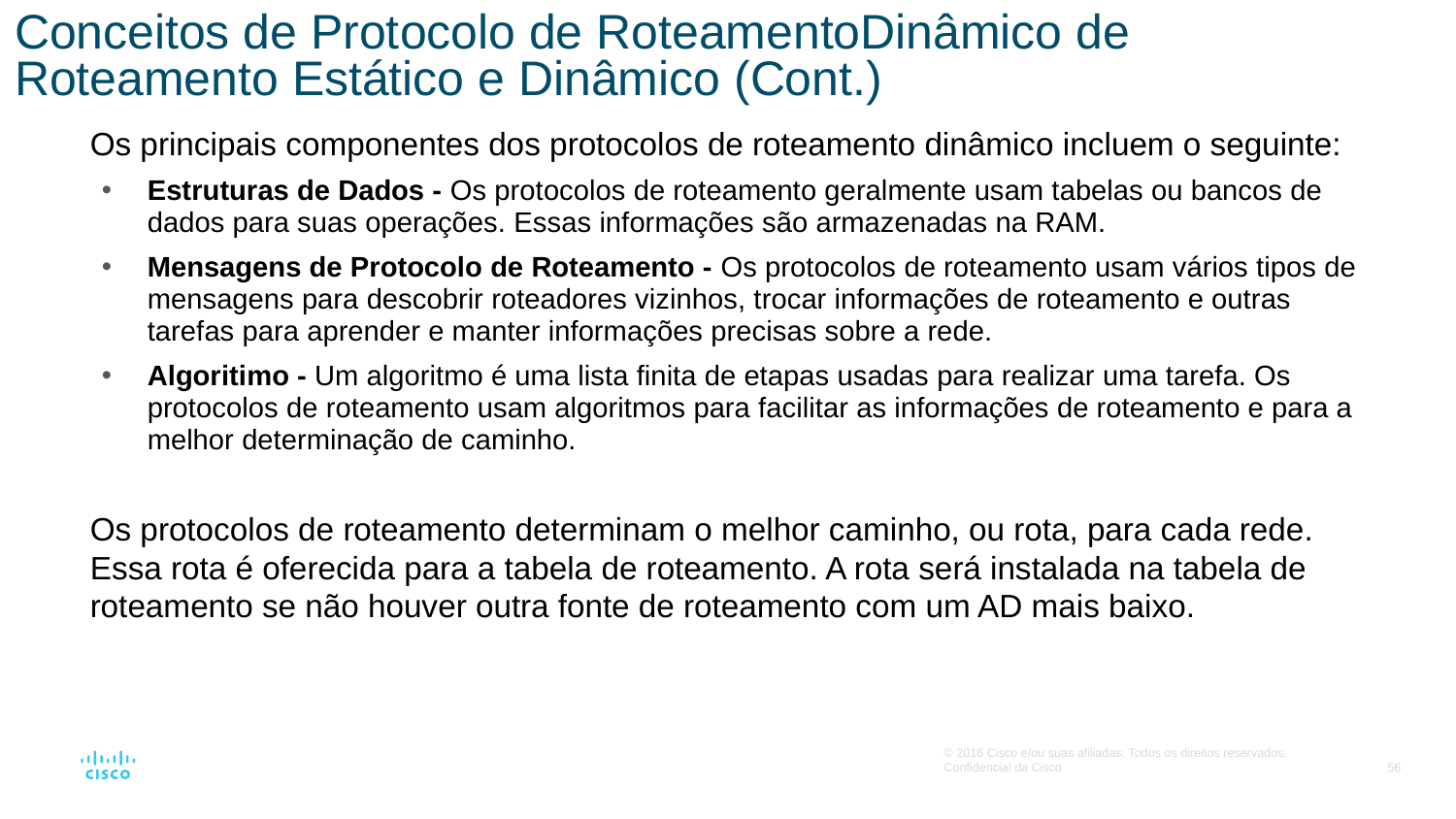

# Conceitos de Protocolo de RoteamentoDinâmico de Roteamento Estático e Dinâmico (Cont.)
Os principais componentes dos protocolos de roteamento dinâmico incluem o seguinte:
Estruturas de Dados - Os protocolos de roteamento geralmente usam tabelas ou bancos de dados para suas operações. Essas informações são armazenadas na RAM.
Mensagens de Protocolo de Roteamento - Os protocolos de roteamento usam vários tipos de mensagens para descobrir roteadores vizinhos, trocar informações de roteamento e outras tarefas para aprender e manter informações precisas sobre a rede.
Algoritimo - Um algoritmo é uma lista finita de etapas usadas para realizar uma tarefa. Os protocolos de roteamento usam algoritmos para facilitar as informações de roteamento e para a melhor determinação de caminho.

Os protocolos de roteamento determinam o melhor caminho, ou rota, para cada rede. Essa rota é oferecida para a tabela de roteamento. A rota será instalada na tabela de roteamento se não houver outra fonte de roteamento com um AD mais baixo.